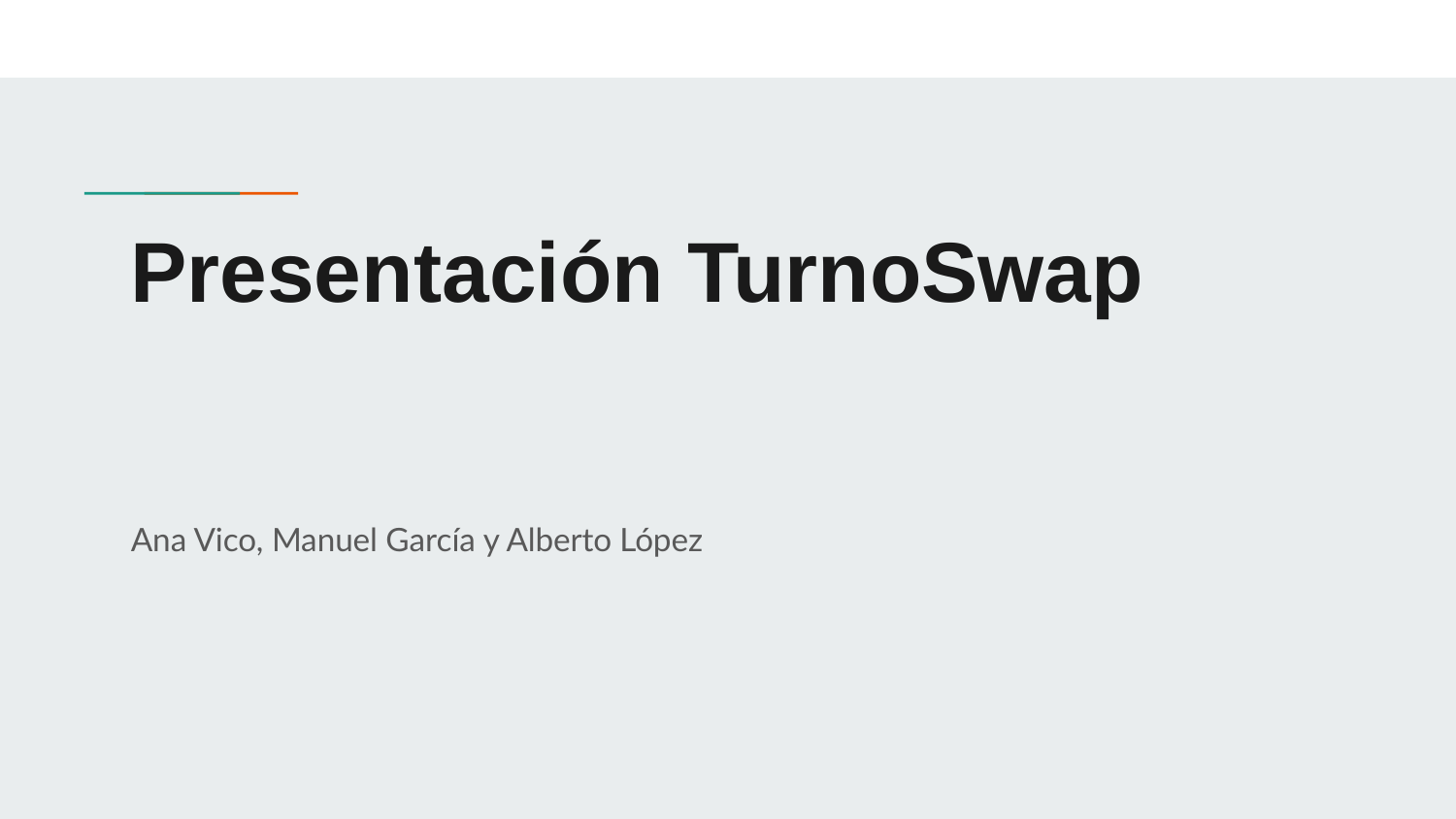

# Presentación TurnoSwap
Ana Vico, Manuel García y Alberto López